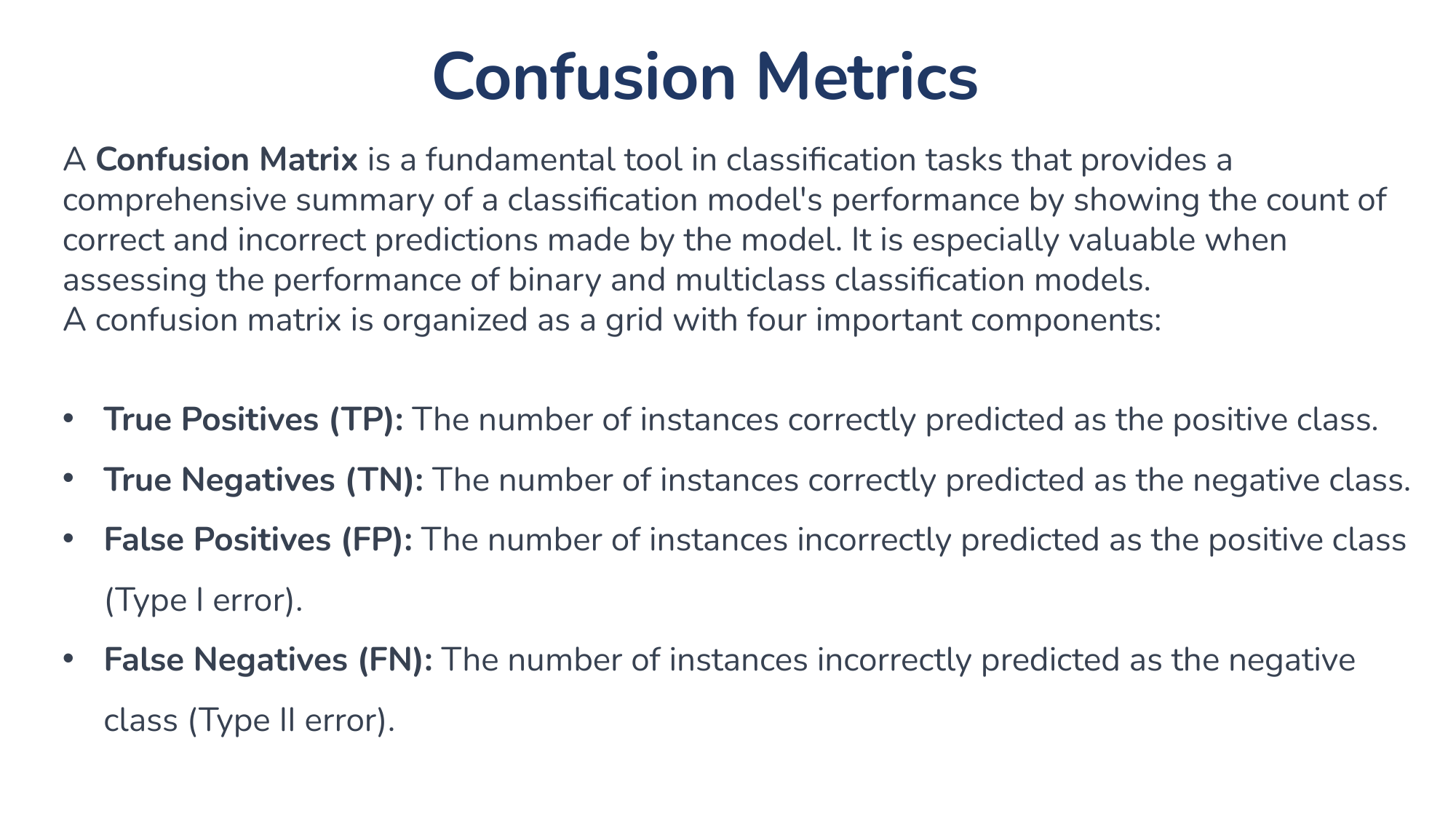

Confusion Metrics
A Confusion Matrix is a fundamental tool in classification tasks that provides a comprehensive summary of a classification model's performance by showing the count of correct and incorrect predictions made by the model. It is especially valuable when assessing the performance of binary and multiclass classification models.
A confusion matrix is organized as a grid with four important components:

True Positives (TP): The number of instances correctly predicted as the positive class.
True Negatives (TN): The number of instances correctly predicted as the negative class.
False Positives (FP): The number of instances incorrectly predicted as the positive class (Type I error).
False Negatives (FN): The number of instances incorrectly predicted as the negative class (Type II error).